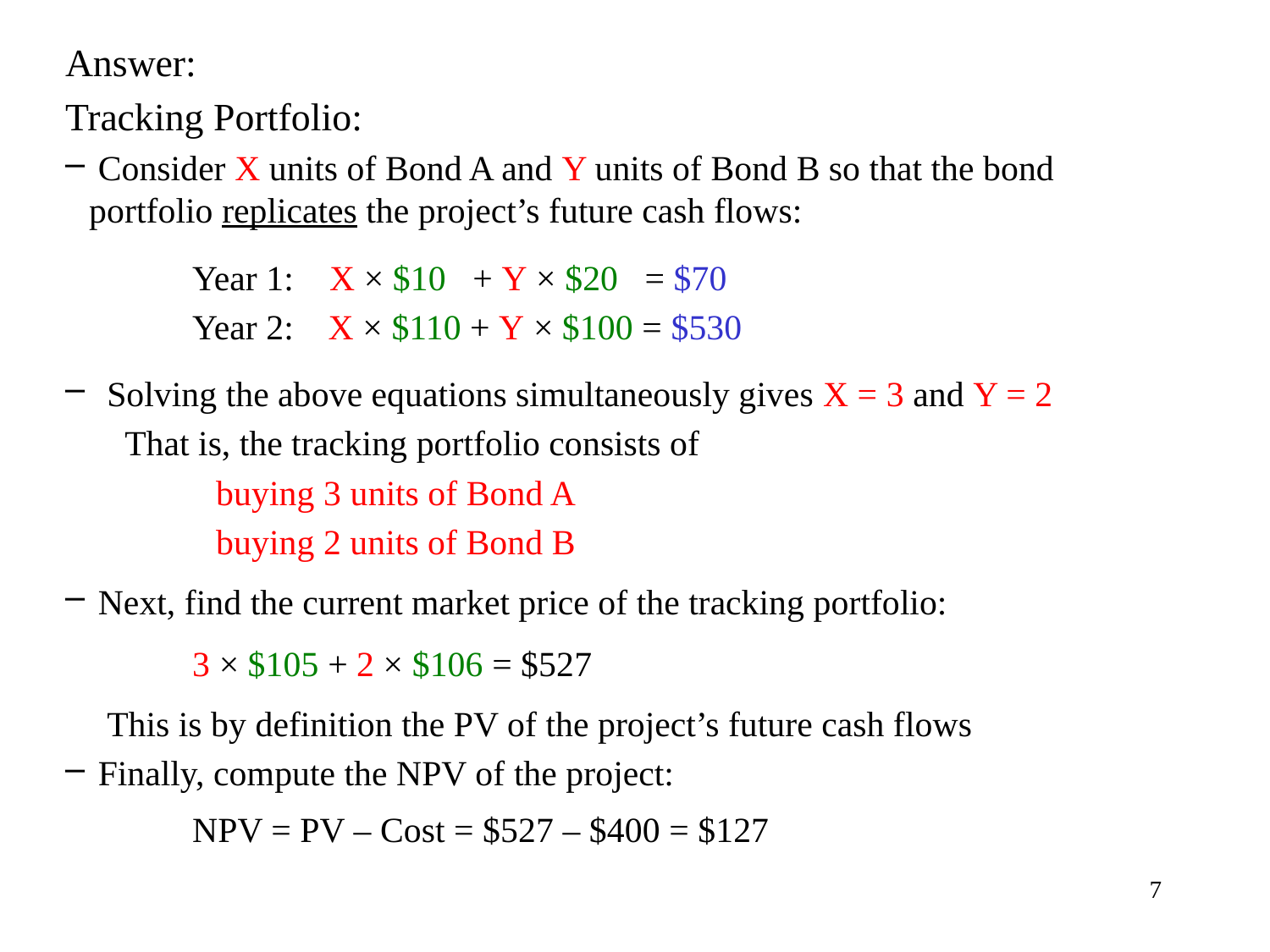

Answer:
Tracking Portfolio:
 Consider X units of Bond A and Y units of Bond B so that the bond 	portfolio replicates the project’s future cash flows:
Year 1:    X × $10   + Y × $20   = $70
Year 2: 	 X × $110 + Y × $100 = $530
  Solving the above equations simultaneously gives X = 3 and Y = 2
    That is, the tracking portfolio consists of
		buying 3 units of Bond A
		buying 2 units of Bond B
 Next, find the current market price of the tracking portfolio:
3 × $105 + 2 × $106 = $527
  This is by definition the PV of the project’s future cash flows
 Finally, compute the NPV of the project:
NPV = PV – Cost = $527 – $400 = $127
7